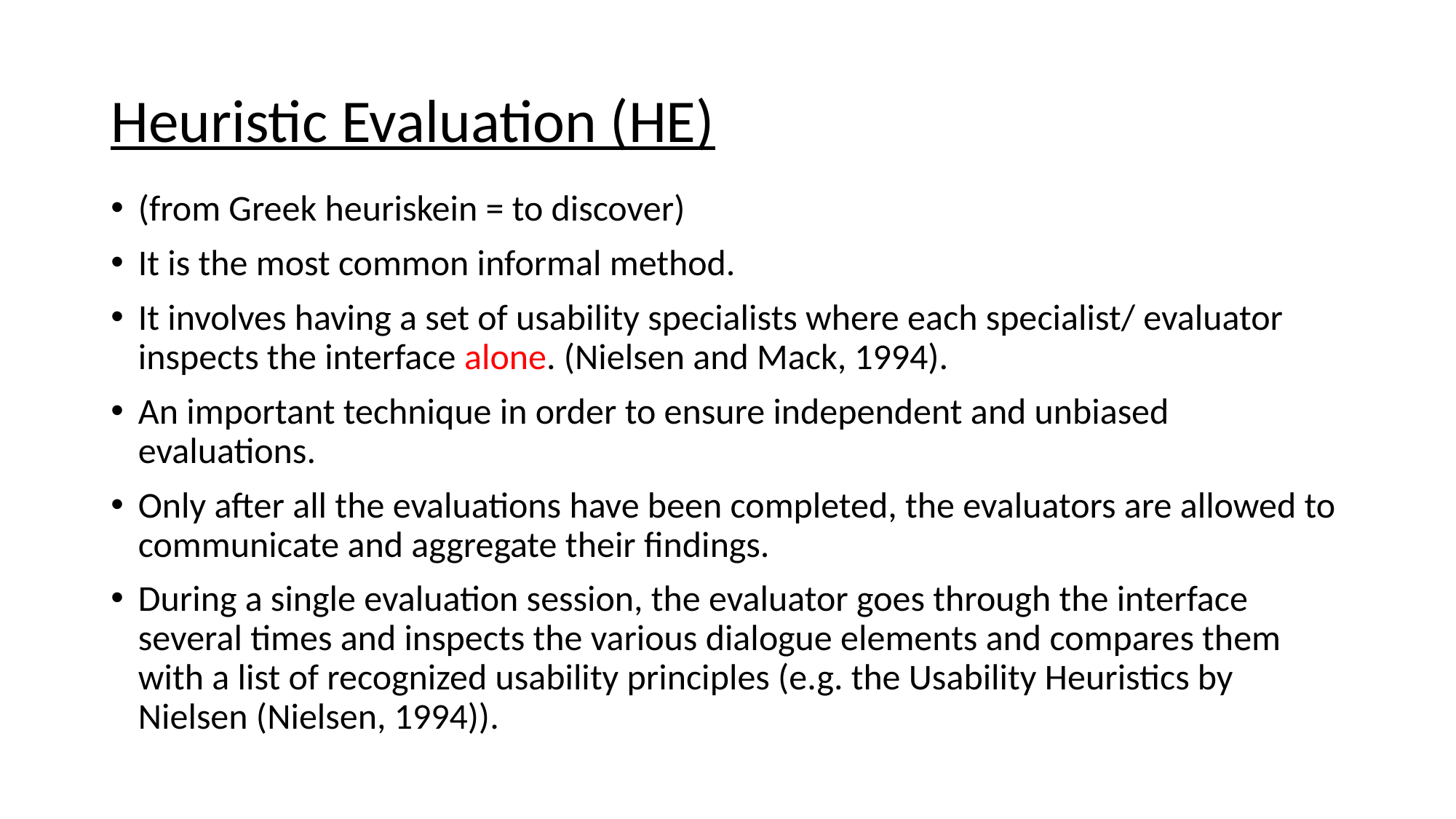

# Heuristic Evaluation (HE)
(from Greek heuriskein = to discover)
It is the most common informal method.
It involves having a set of usability specialists where each specialist/ evaluator inspects the interface alone. (Nielsen and Mack, 1994).
An important technique in order to ensure independent and unbiased evaluations.
Only after all the evaluations have been completed, the evaluators are allowed to communicate and aggregate their findings.
During a single evaluation session, the evaluator goes through the interface several times and inspects the various dialogue elements and compares them with a list of recognized usability principles (e.g. the Usability Heuristics by Nielsen (Nielsen, 1994)).